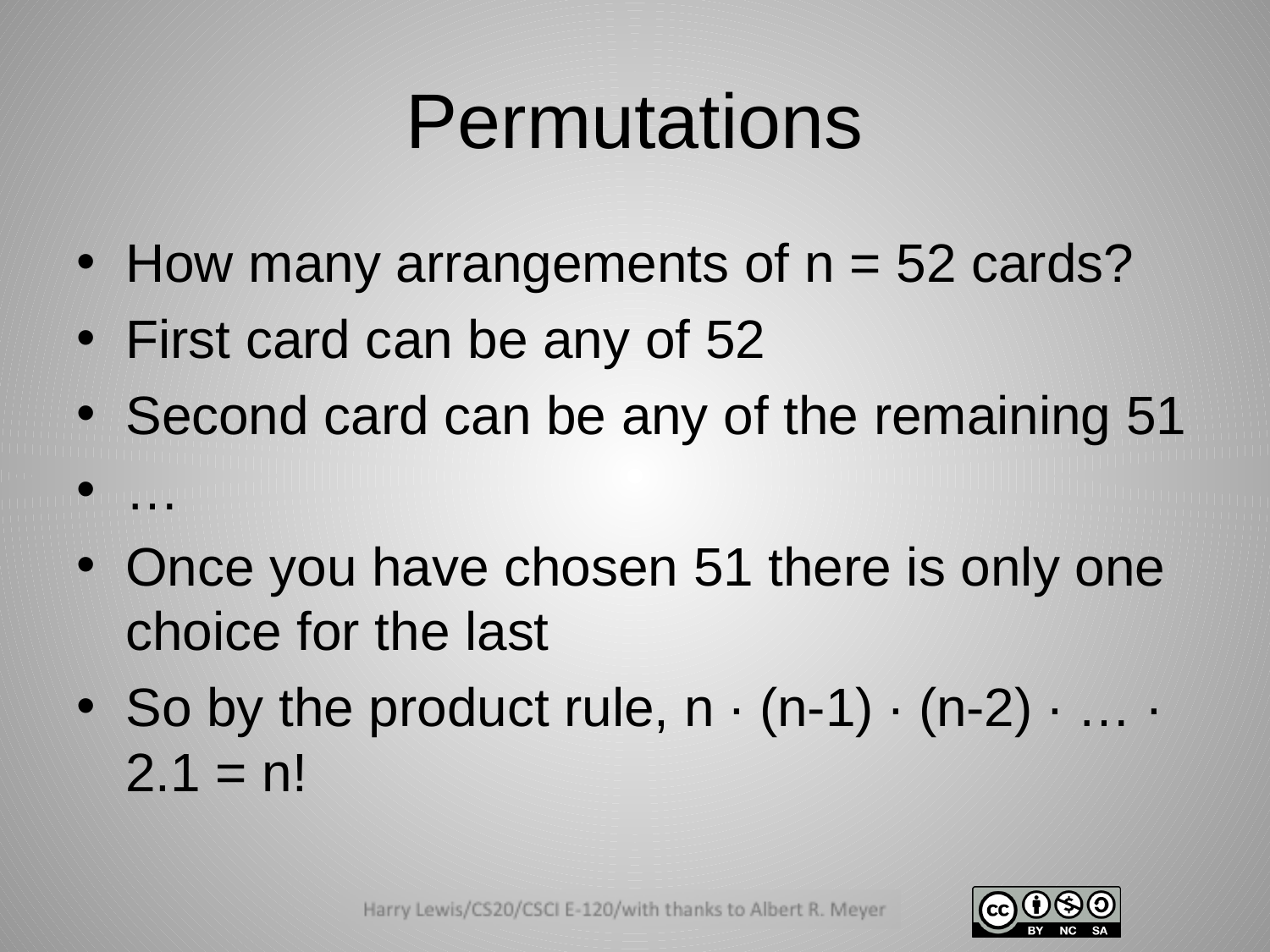

# Permutations
How many arrangements of n = 52 cards?
First card can be any of 52
Second card can be any of the remaining 51
…
Once you have chosen 51 there is only one choice for the last
So by the product rule, n ∙ (n-1) ∙ (n-2) ∙ … ∙ 2.1 = n!